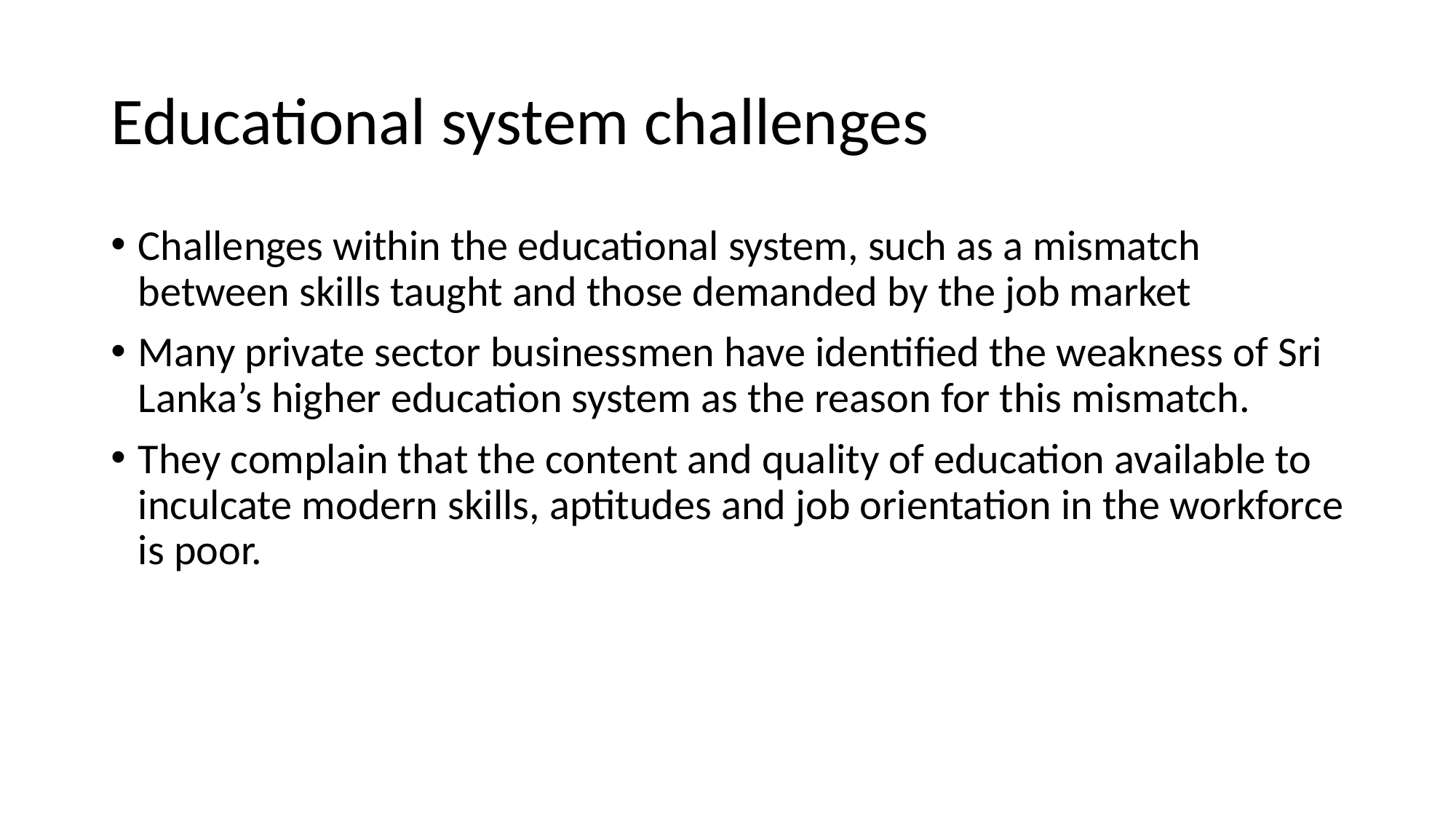

# Educational system challenges
Challenges within the educational system, such as a mismatch between skills taught and those demanded by the job market
Many private sector businessmen have identified the weakness of Sri Lanka’s higher education system as the reason for this mismatch.
They complain that the content and quality of education available to inculcate modern skills, aptitudes and job orientation in the workforce is poor.